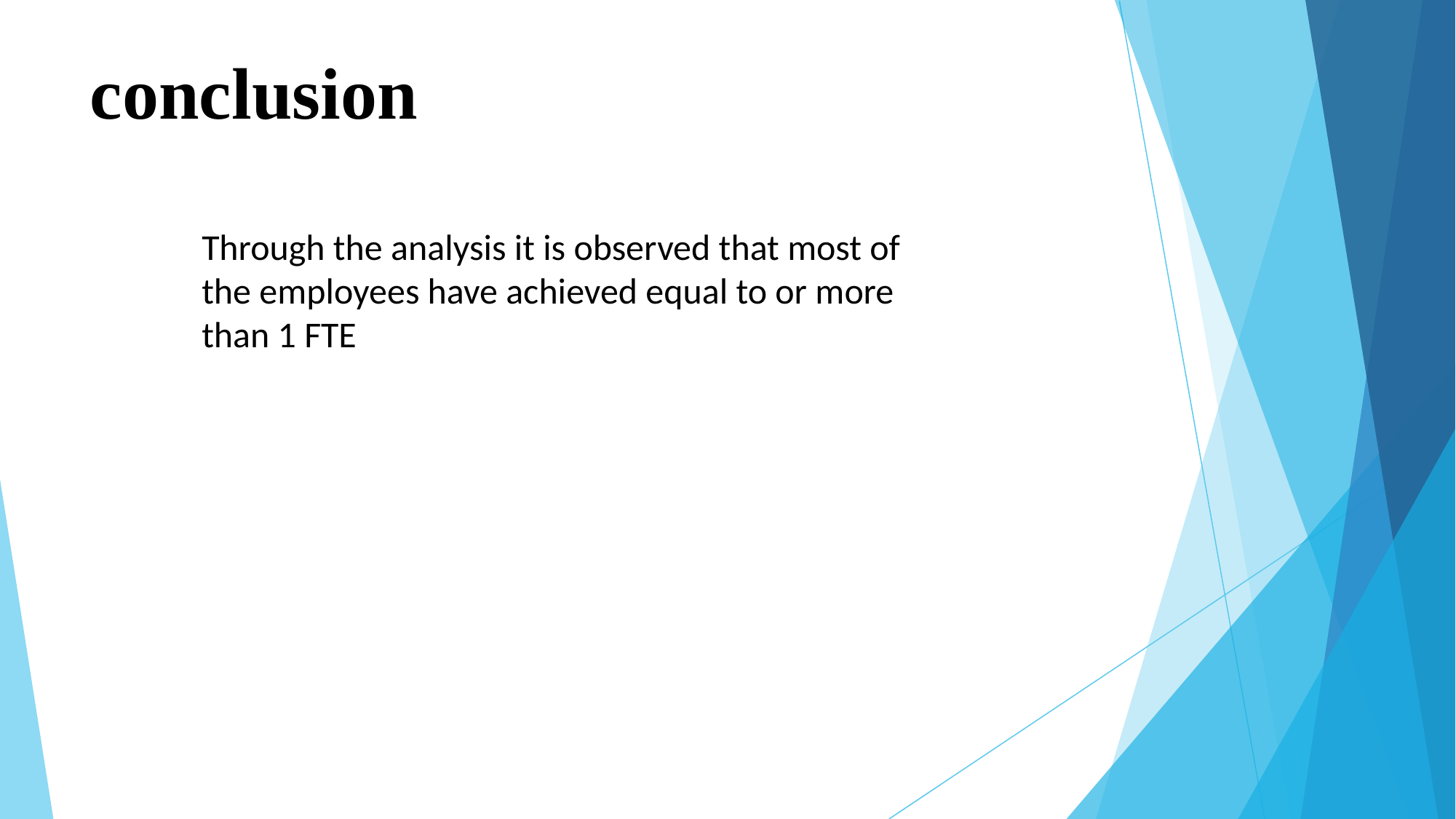

# conclusion
Through the analysis it is observed that most of the employees have achieved equal to or more than 1 FTE